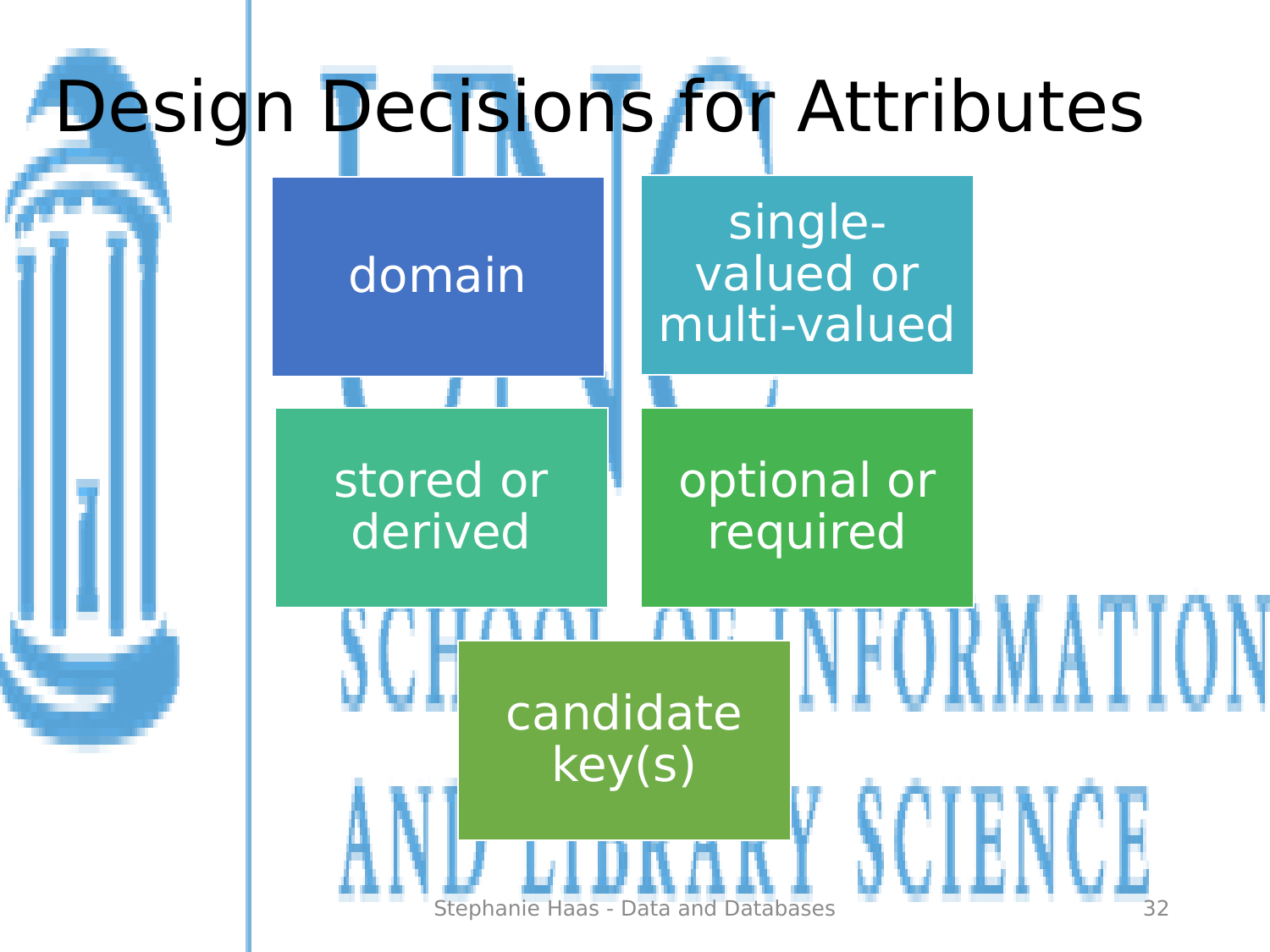

# Design Decisions for Attributes
domain
single-valued or multi-valued
stored or derived
optional or required
candidate key(s)
Stephanie Haas - Data and Databases
32